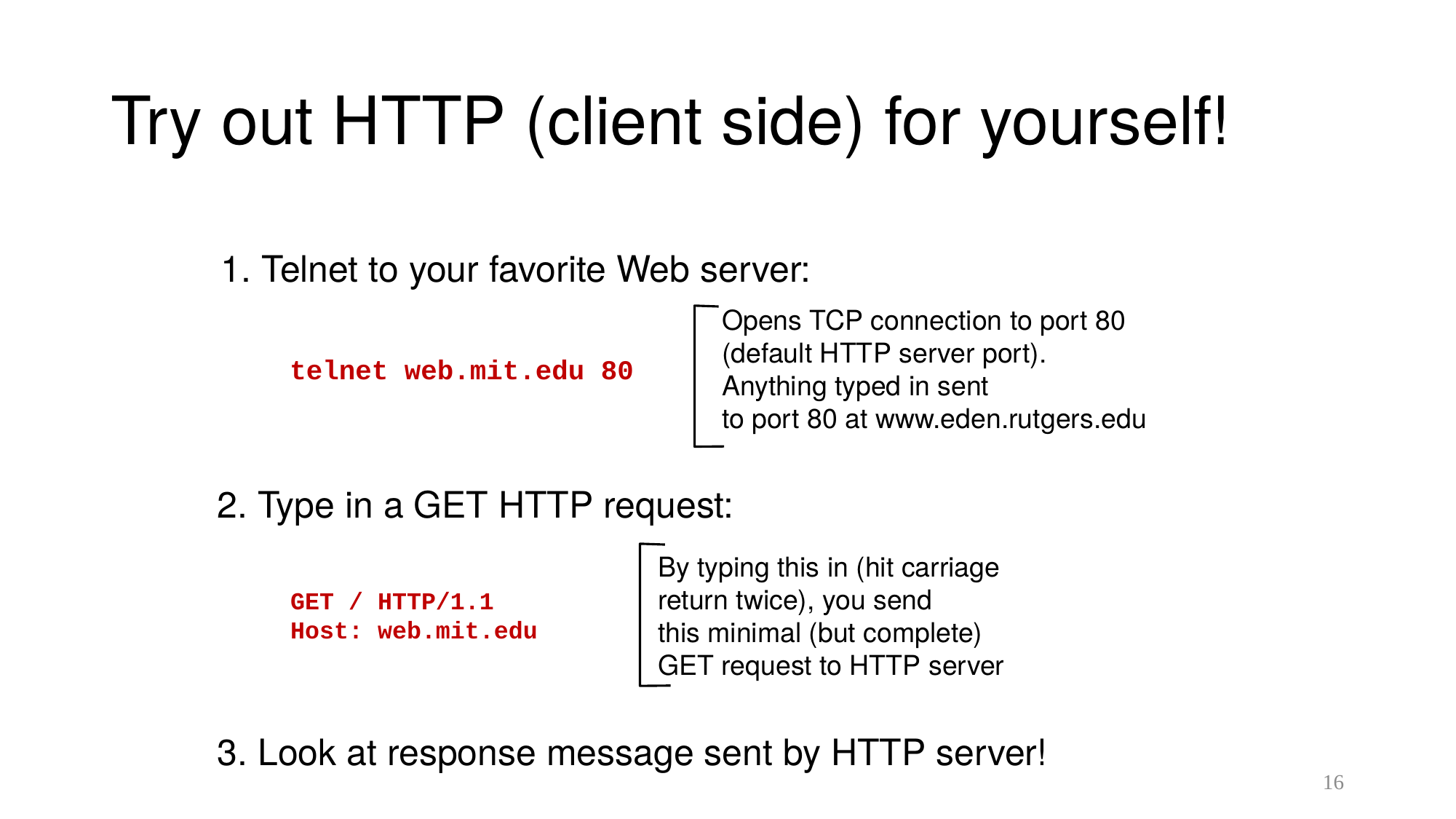

# Try out HTTP (client side) for yourself!
1. Telnet to your favorite Web server:

Opens TCP connection to port 80
(default HTTP server port).
Anything typed in sent
to port 80 at www.eden.rutgers.edu

telnet web.mit.edu 80
2. Type in a GET HTTP request:

By typing this in (hit carriage
return twice), you send
this minimal (but complete)
GET request to HTTP server
GET / HTTP/1.1
Host: web.mit.edu
3. Look at response message sent by HTTP server!
16